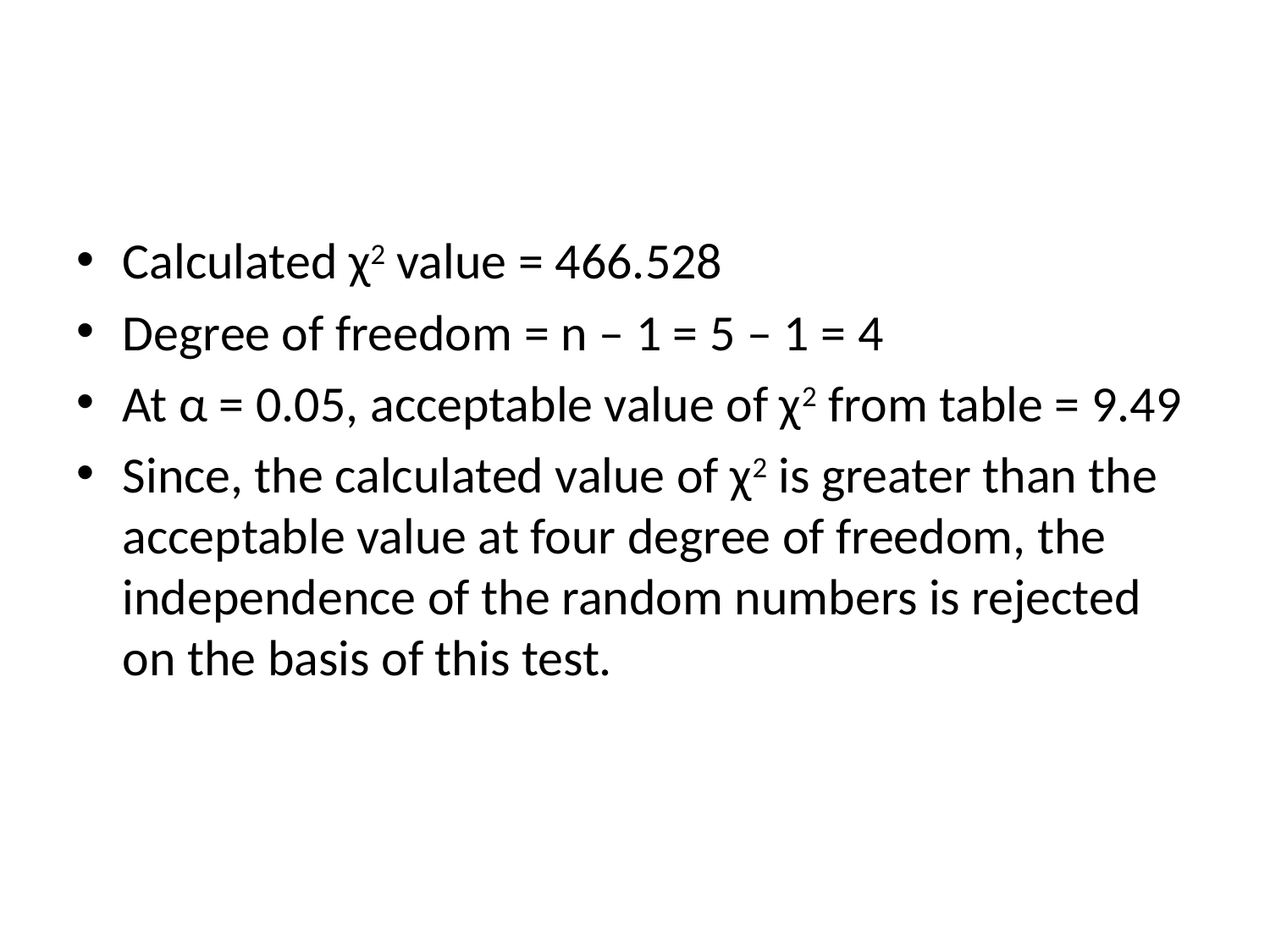

Calculated χ2 value = 466.528
Degree of freedom = n – 1 = 5 – 1 = 4
At α = 0.05, acceptable value of χ2 from table = 9.49
Since, the calculated value of χ2 is greater than the acceptable value at four degree of freedom, the independence of the random numbers is rejected on the basis of this test.